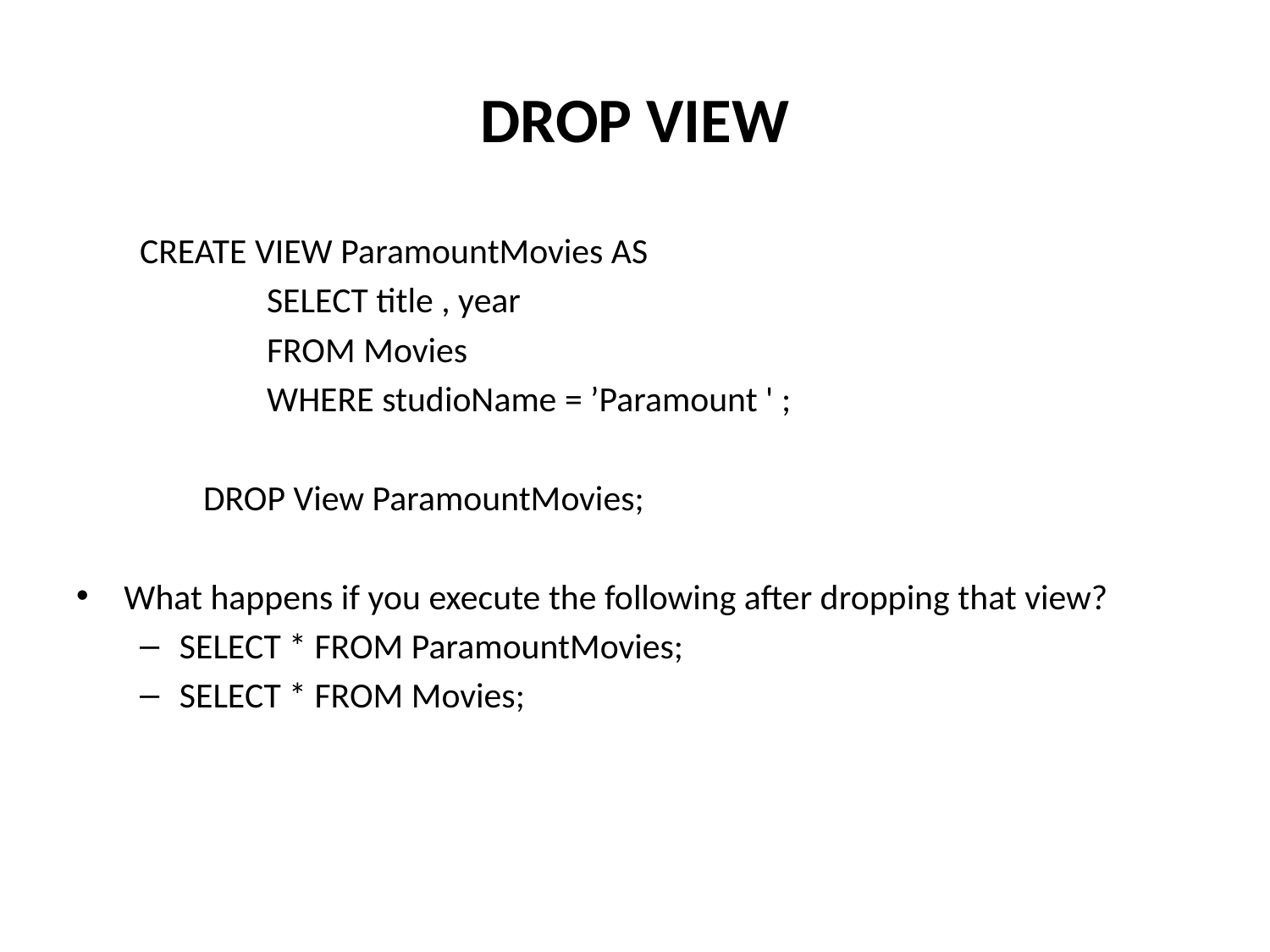

# DROP VIEW
CREATE VIEW ParamountMovies AS
	SELECT title , year
	FROM Movies
	WHERE studioName = ’Paramount ' ;

	DROP View ParamountMovies;

What happens if you execute the following after dropping that view?
SELECT * FROM ParamountMovies;
SELECT * FROM Movies;